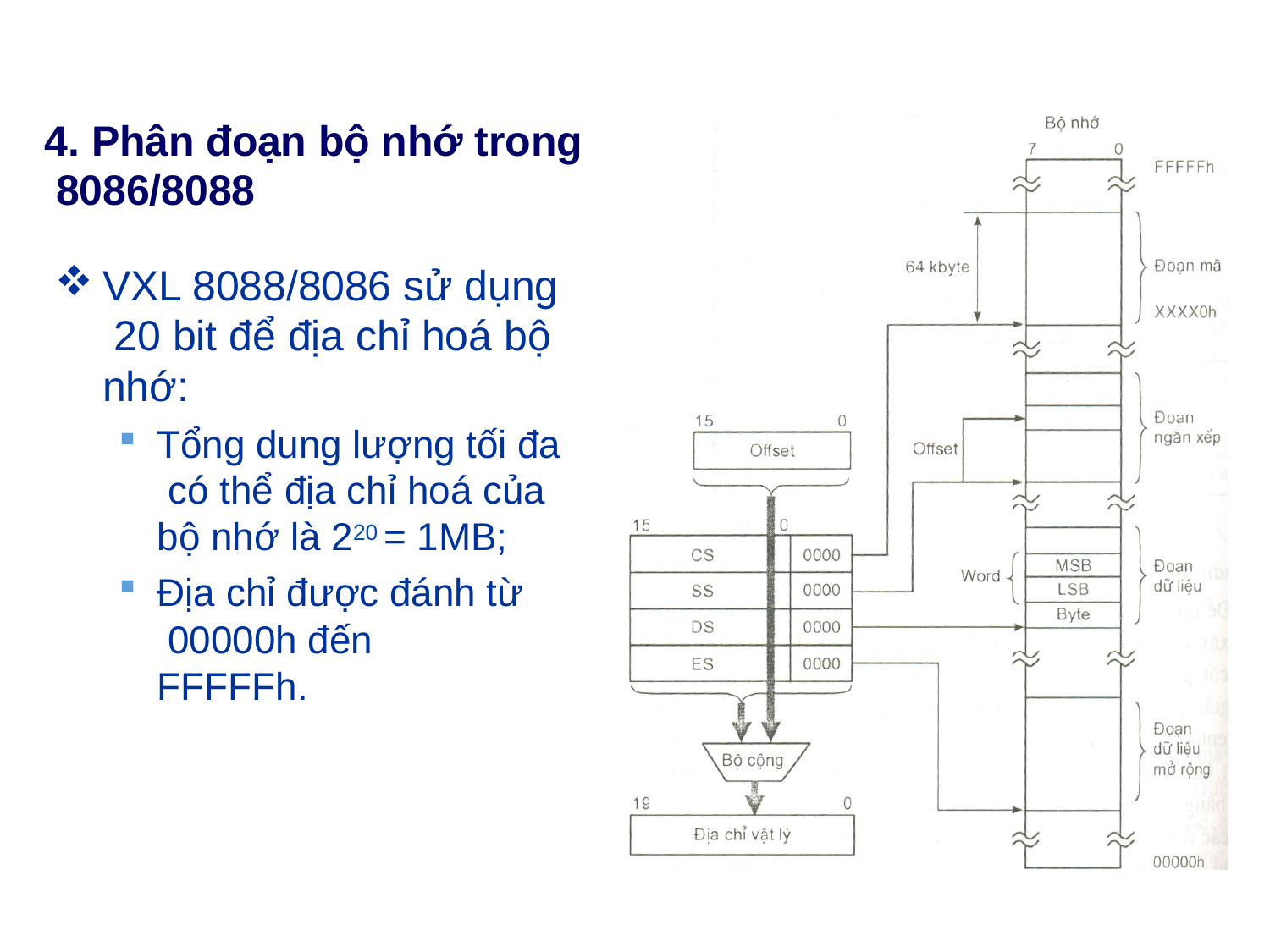

# 4. Phân đoạn bộ nhớ trong  8086/8088

VXL 8088/8086 sử dụng  20 bit để địa chỉ hoá bộ  nhớ:
Tổng dung lượng tối đa  có thể địa chỉ hoá của  bộ nhớ là 220 = 1MB;
Địa chỉ được đánh từ  00000h đến FFFFFh.